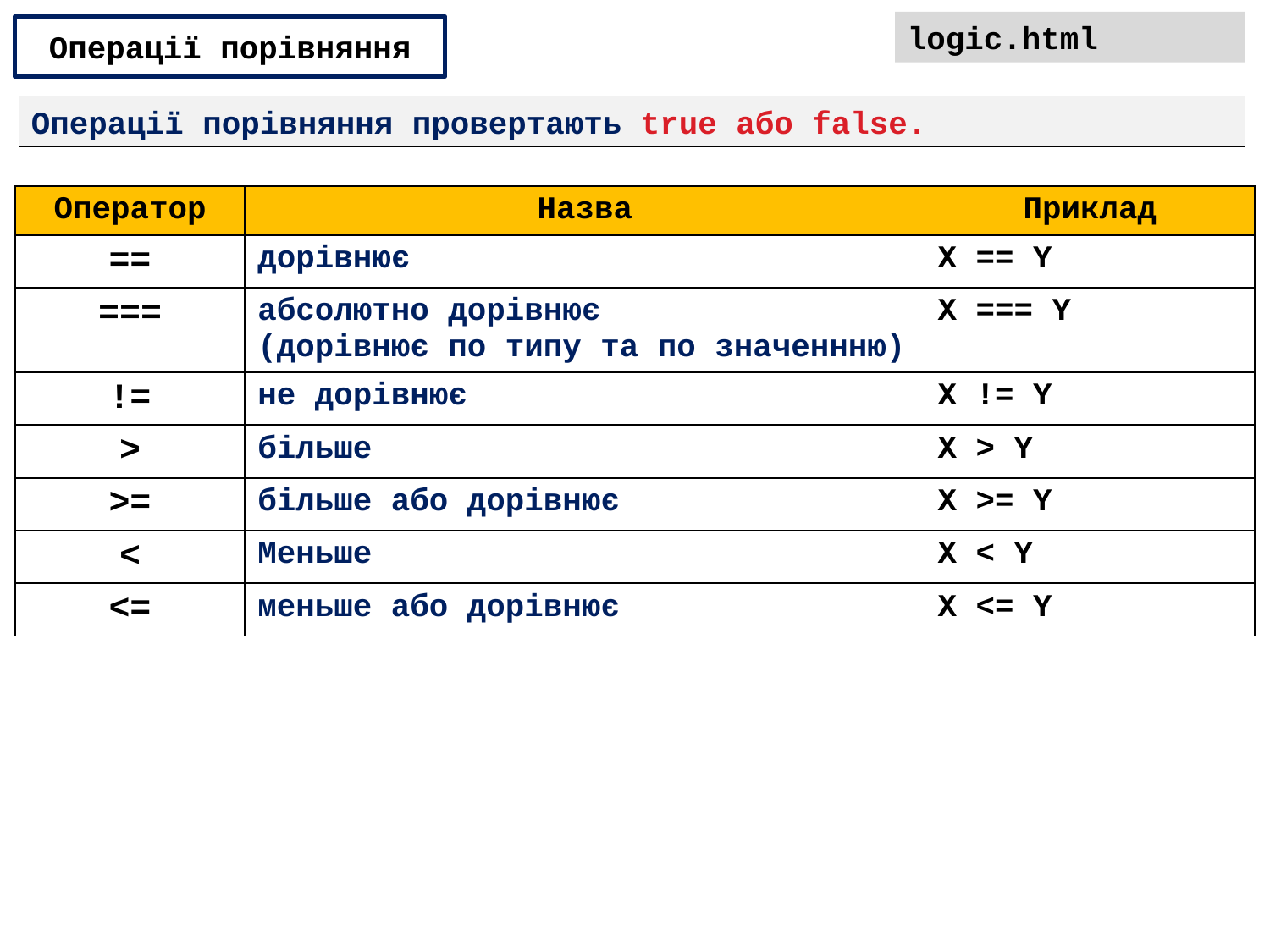

logic.html
Операції порівняння
Операції порівняння провертають true або false.
| Оператор | Назва | Приклад |
| --- | --- | --- |
| == | дорівнює | X == Y |
| === | абсолютно дорівнює (дорівнює по типу та по значеннню) | X === Y |
| != | не дорівнює | X != Y |
| > | більше | X > Y |
| >= | більше або дорівнює | X >= Y |
| < | Меньше | X < Y |
| <= | меньше або дорівнює | X <= Y |